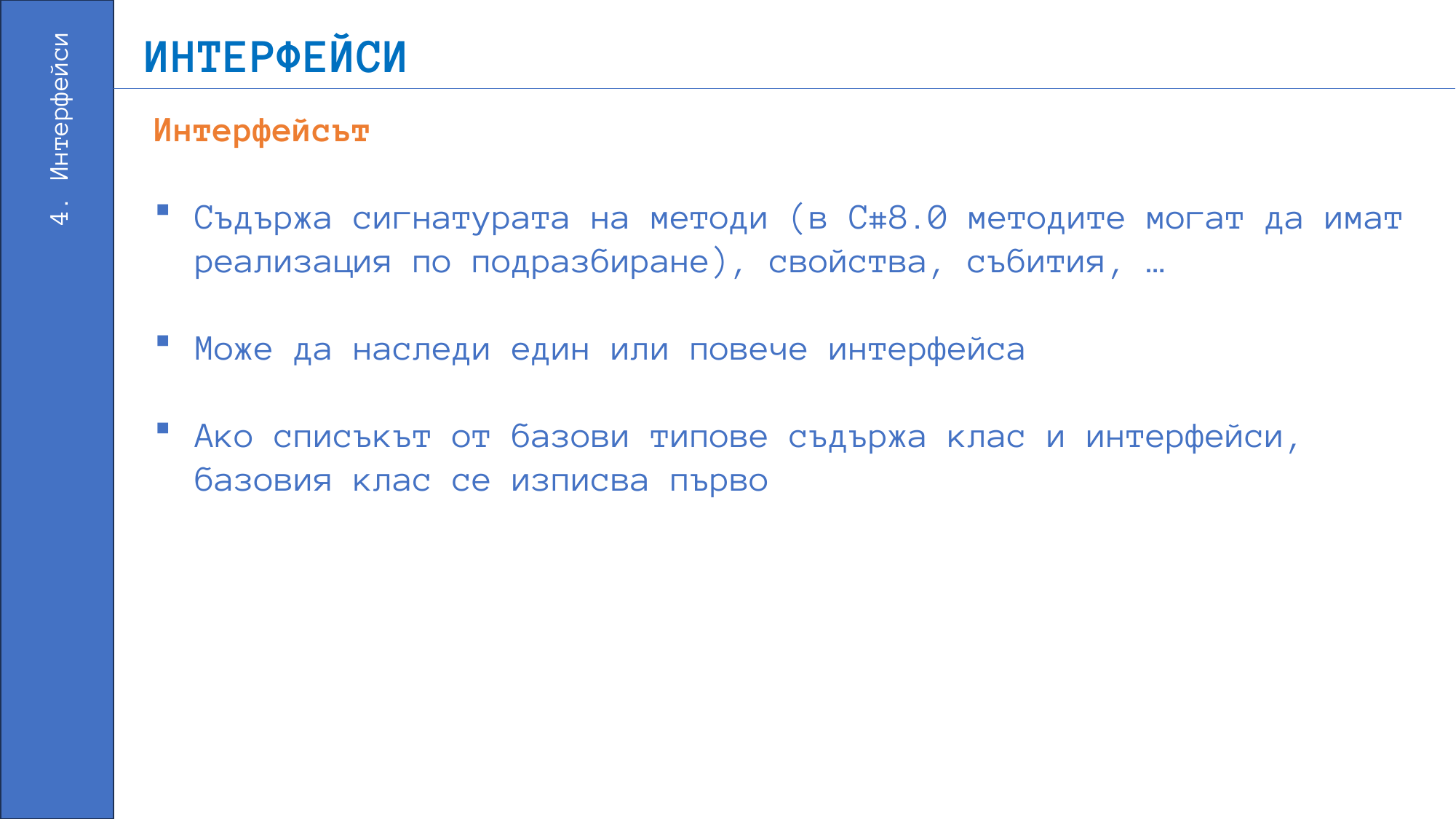

ИНТЕРФЕЙСИ
Интерфейсът

Съдържа сигнатурата на методи (в C#8.0 методите могат да имат реализация по подразбиране), свойства, събития, …

Може да наследи един или повече интерфейса

Ако списъкът от базови типове съдържа клас и интерфейси, базовия клас се изписва първо
4. Интерфейси